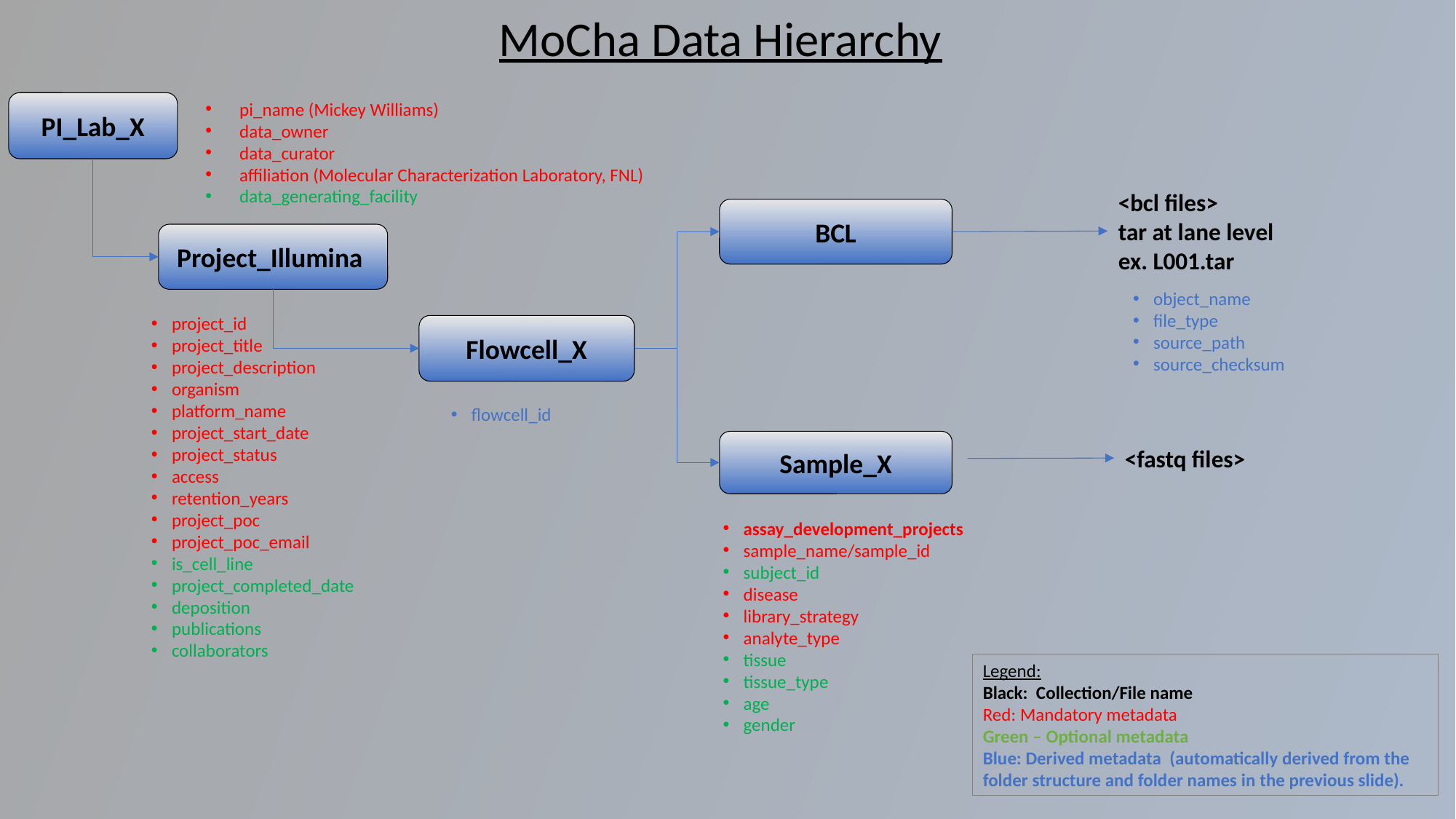

MoCha Data Hierarchy
pi_name (Mickey Williams)
data_owner
data_curator
affiliation (Molecular Characterization Laboratory, FNL)
data_generating_facility
PI_Lab_X
<bcl files>
tar at lane level
ex. L001.tar
BCL
Project_Illumina
object_name
file_type
source_path
source_checksum
project_id
project_title
project_description
organism
platform_name
project_start_date
project_status
access
retention_years
project_poc
project_poc_email
is_cell_line
project_completed_date
deposition
publications
collaborators

Flowcell_X
flowcell_id

Sample_X
<fastq files>
assay_development_projects
sample_name/sample_id
subject_id
disease
library_strategy
analyte_type
tissue
tissue_type
age
gender
Legend:
Black:  Collection/File name
Red: Mandatory metadata
Green – Optional metadata
Blue: Derived metadata  (automatically derived from the
folder structure and folder names in the previous slide).